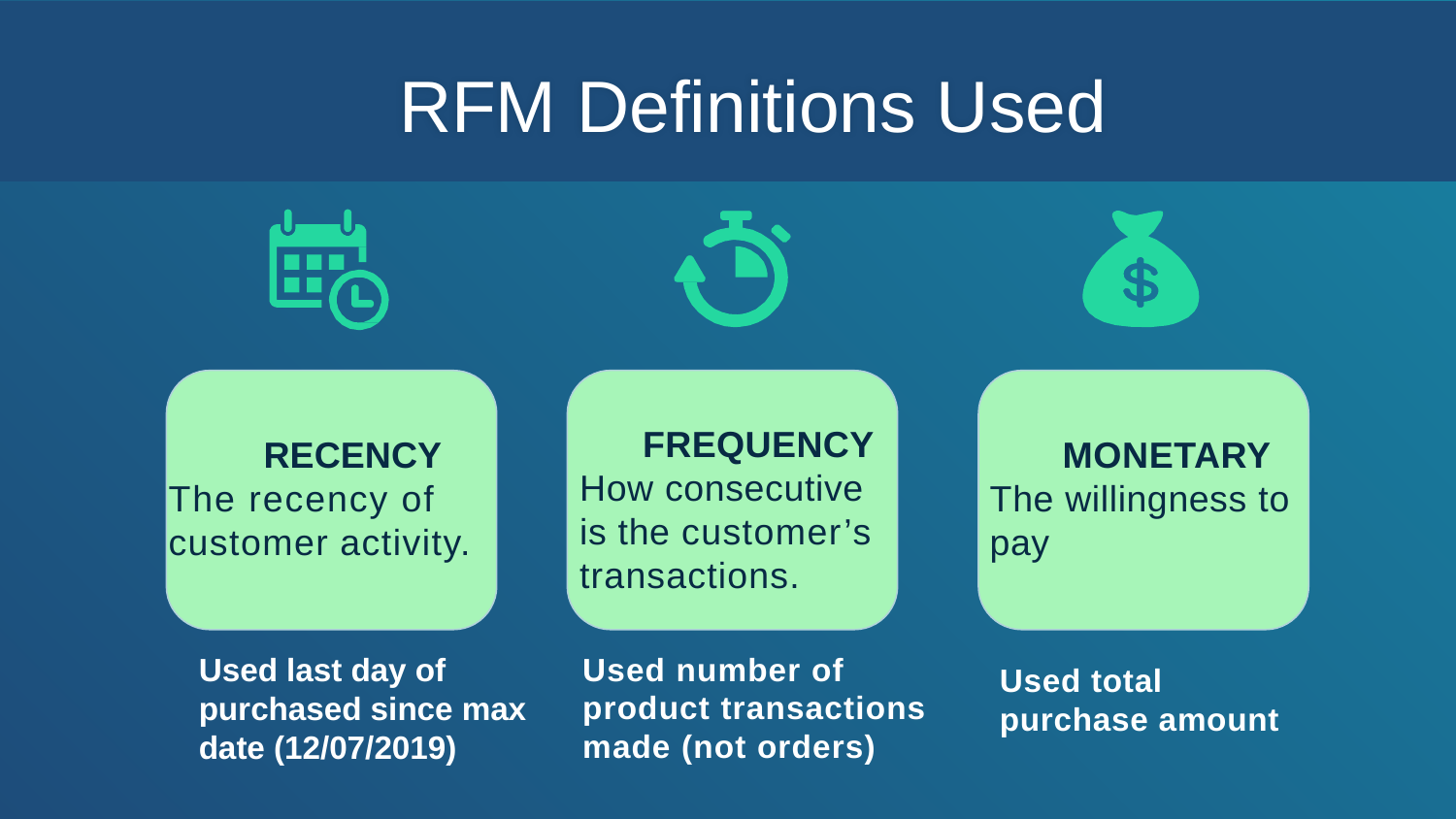

RFM Definitions Used
e.g. time since last  activity
# RFM Metrics:

FREQUENCY
How consecutive is the customer’s transactions.
MONETARY
The willingness to pay
RECENCY
The recency of customer activity.
Used number of product transactions made (not orders)
Used last day of purchased since max date (12/07/2019)
Used total purchase amount